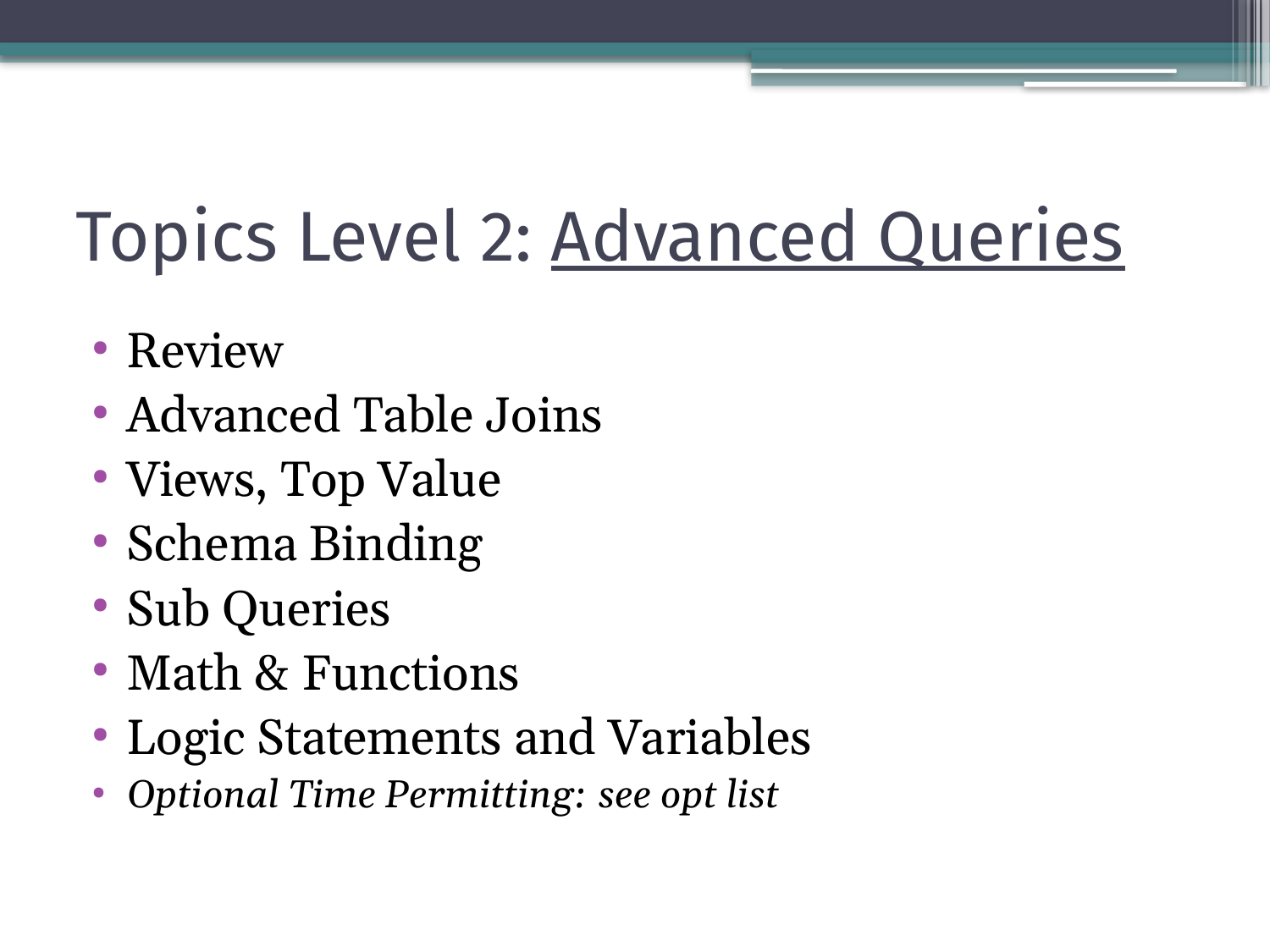

# Topics Level 2: Advanced Queries
Review
Advanced Table Joins
Views, Top Value
Schema Binding
Sub Queries
Math & Functions
Logic Statements and Variables
Optional Time Permitting: see opt list